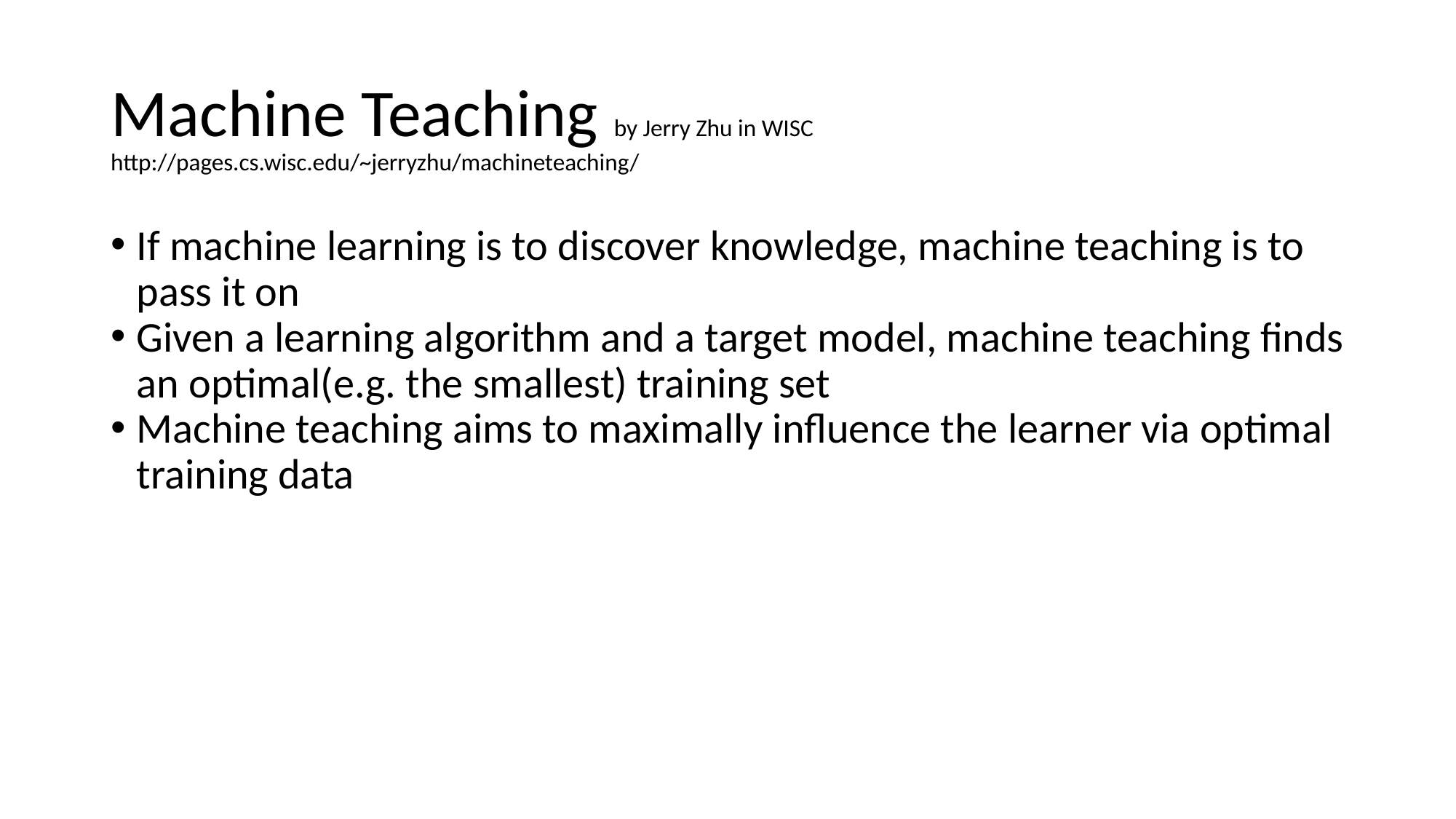

Machine Teaching by Jerry Zhu in WISC
http://pages.cs.wisc.edu/~jerryzhu/machineteaching/
If machine learning is to discover knowledge, machine teaching is to pass it on
Given a learning algorithm and a target model, machine teaching finds an optimal(e.g. the smallest) training set
Machine teaching aims to maximally influence the learner via optimal training data